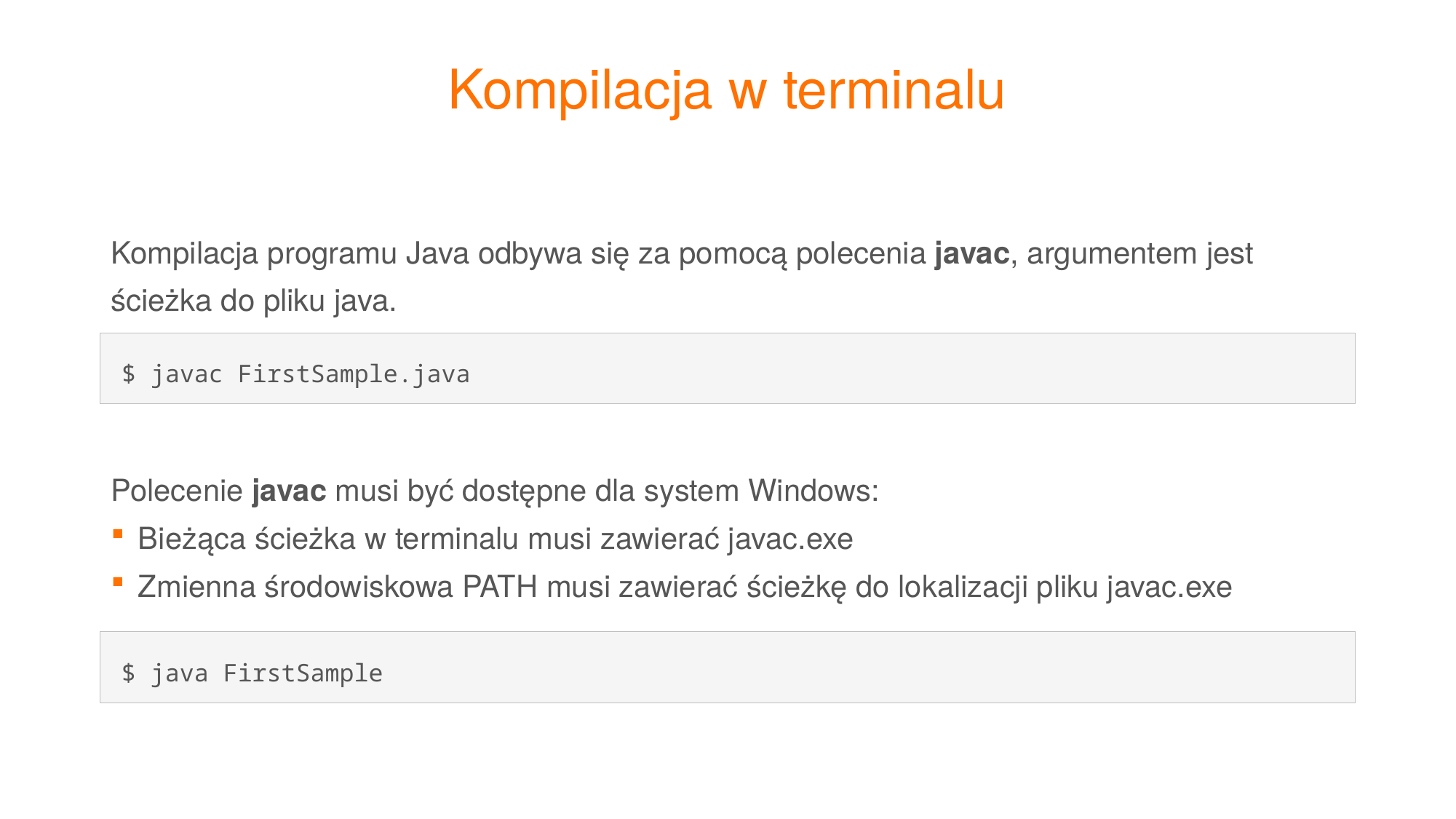

# Kompilacja w terminalu
Kompilacja programu Java odbywa się za pomocą polecenia javac, argumentem jest ścieżka do pliku java.
$ javac FirstSample.java
Polecenie javac musi być dostępne dla system Windows:
Bieżąca ścieżka w terminalu musi zawierać javac.exe
Zmienna środowiskowa PATH musi zawierać ścieżkę do lokalizacji pliku javac.exe
$ java FirstSample